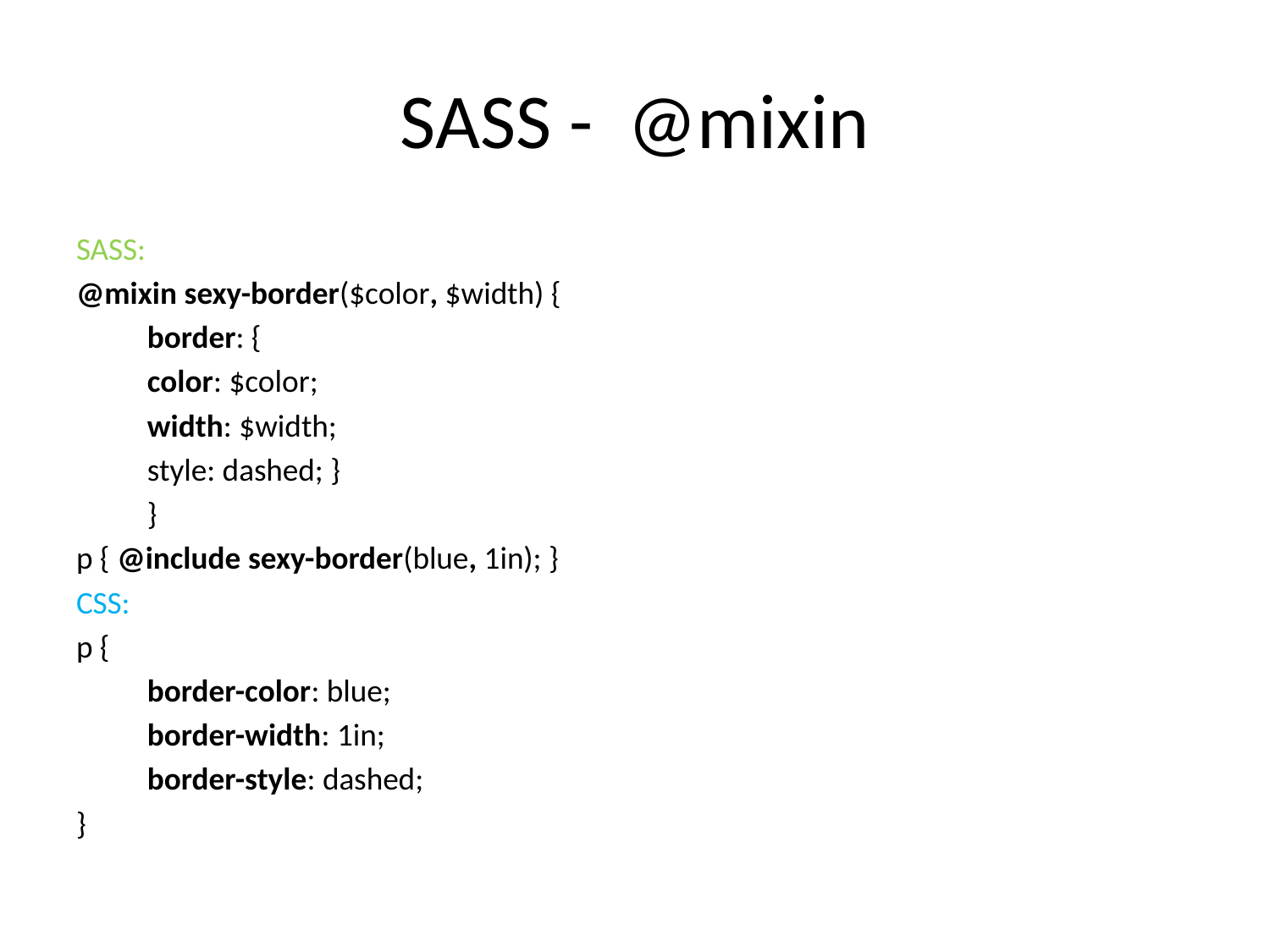

# SASS -  @mixin
SASS:
@mixin sexy-border($color, $width) {
	border: {
		color: $color;
		width: $width;
		style: dashed; }
	}
p { @include sexy-border(blue, 1in); }
CSS:
p {
	border-color: blue;
	border-width: 1in;
	border-style: dashed;
}